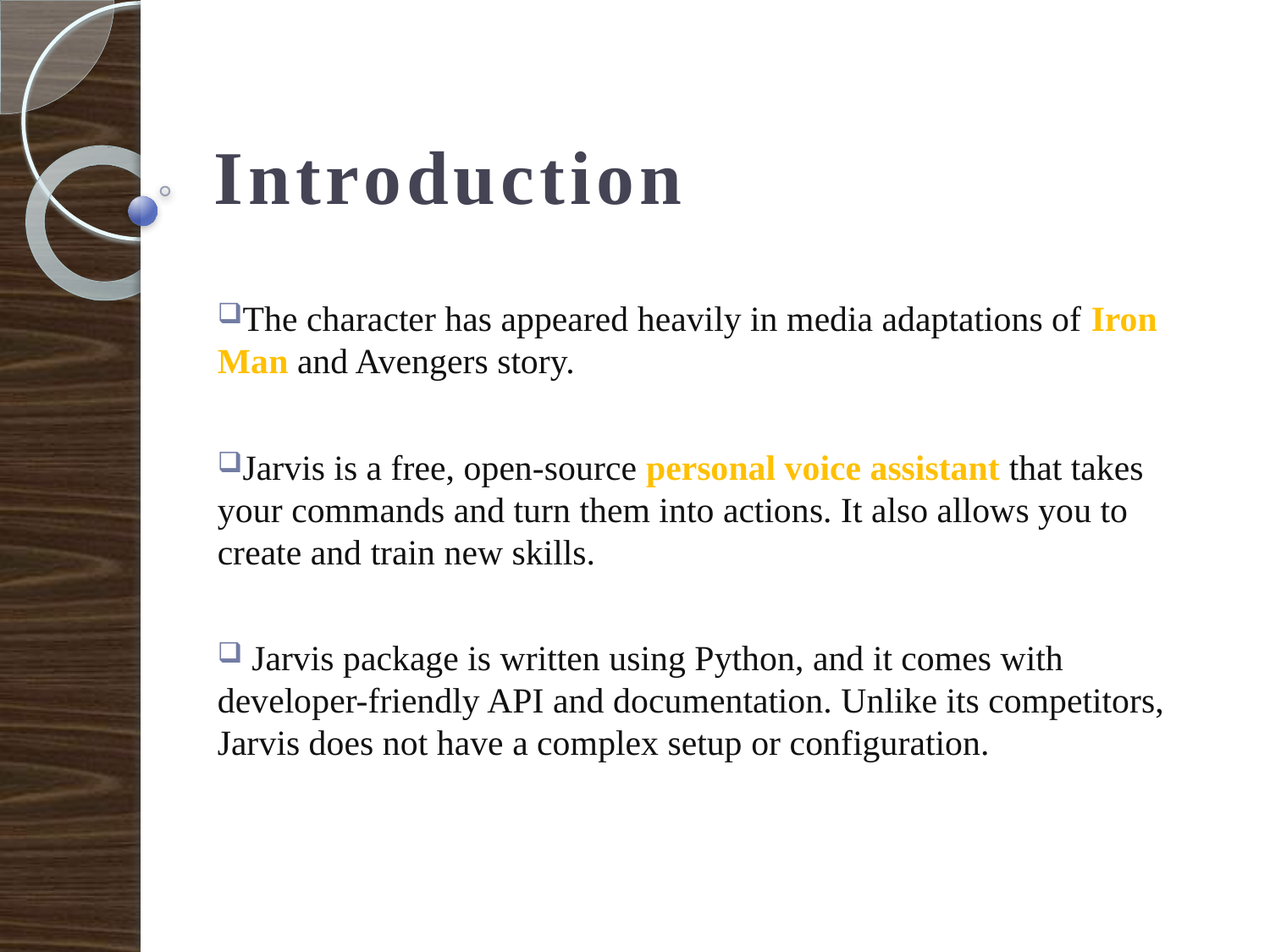

# Introduction
The character has appeared heavily in media adaptations of Iron Man and Avengers story.

Jarvis is a free, open-source personal voice assistant that takes your commands and turn them into actions. It also allows you to create and train new skills.

 Jarvis package is written using Python, and it comes with developer-friendly API and documentation. Unlike its competitors, Jarvis does not have a complex setup or configuration.